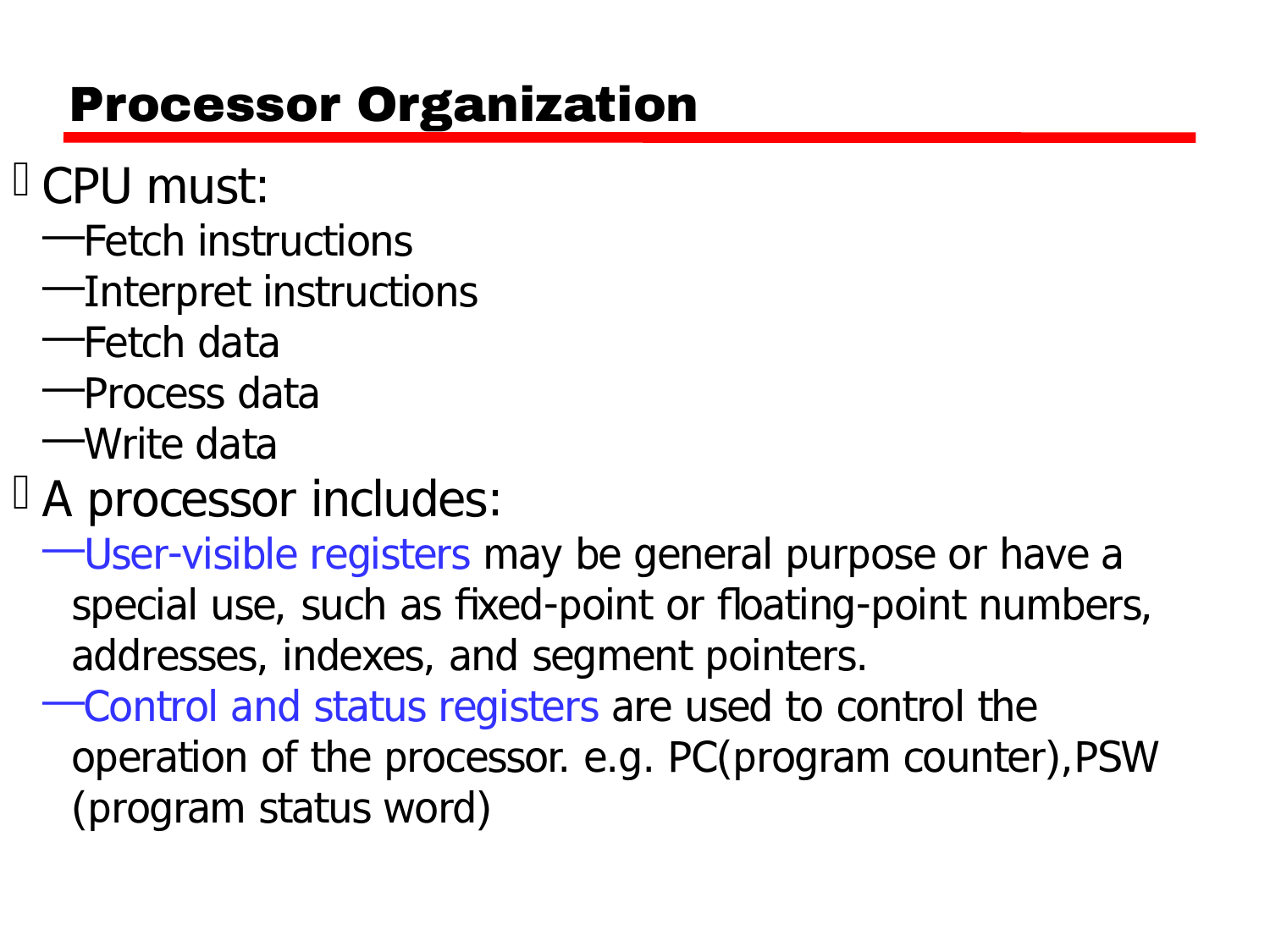

Processor Organization
CPU must:
Fetch instructions
Interpret instructions
Fetch data
Process data
Write data
A processor includes:
User-visible registers may be general purpose or have a special use, such as fixed-point or floating-point numbers, addresses, indexes, and segment pointers.
Control and status registers are used to control the operation of the processor. e.g. PC(program counter),PSW (program status word)